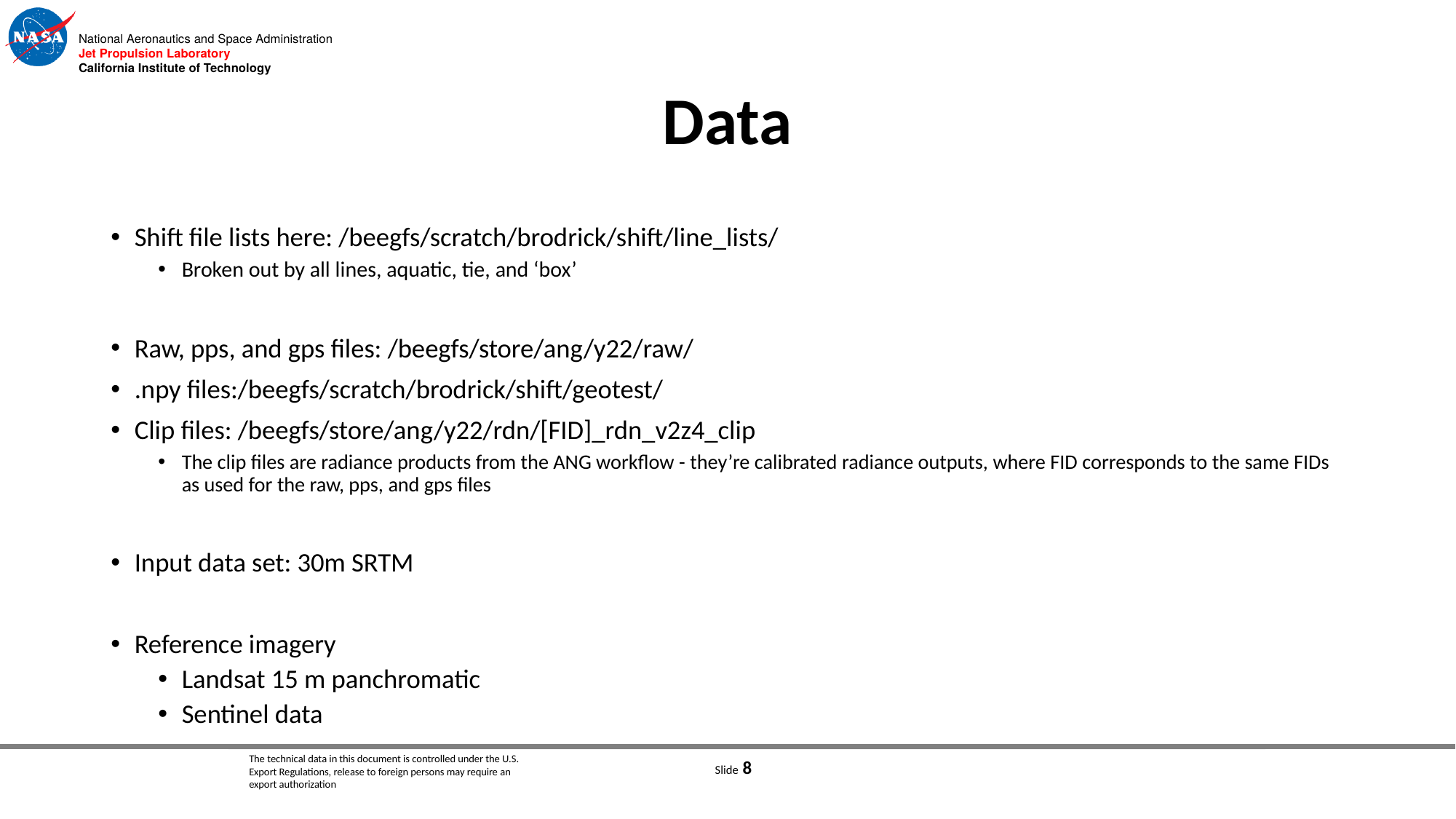

# Data

Shift file lists here: /beegfs/scratch/brodrick/shift/line_lists/
Broken out by all lines, aquatic, tie, and ‘box’

Raw, pps, and gps files: /beegfs/store/ang/y22/raw/
.npy files:/beegfs/scratch/brodrick/shift/geotest/
Clip files: /beegfs/store/ang/y22/rdn/[FID]_rdn_v2z4_clip
The clip files are radiance products from the ANG workflow - they’re calibrated radiance outputs, where FID corresponds to the same FIDs as used for the raw, pps, and gps files

Input data set: 30m SRTM

Reference imagery
Landsat 15 m panchromatic
Sentinel data